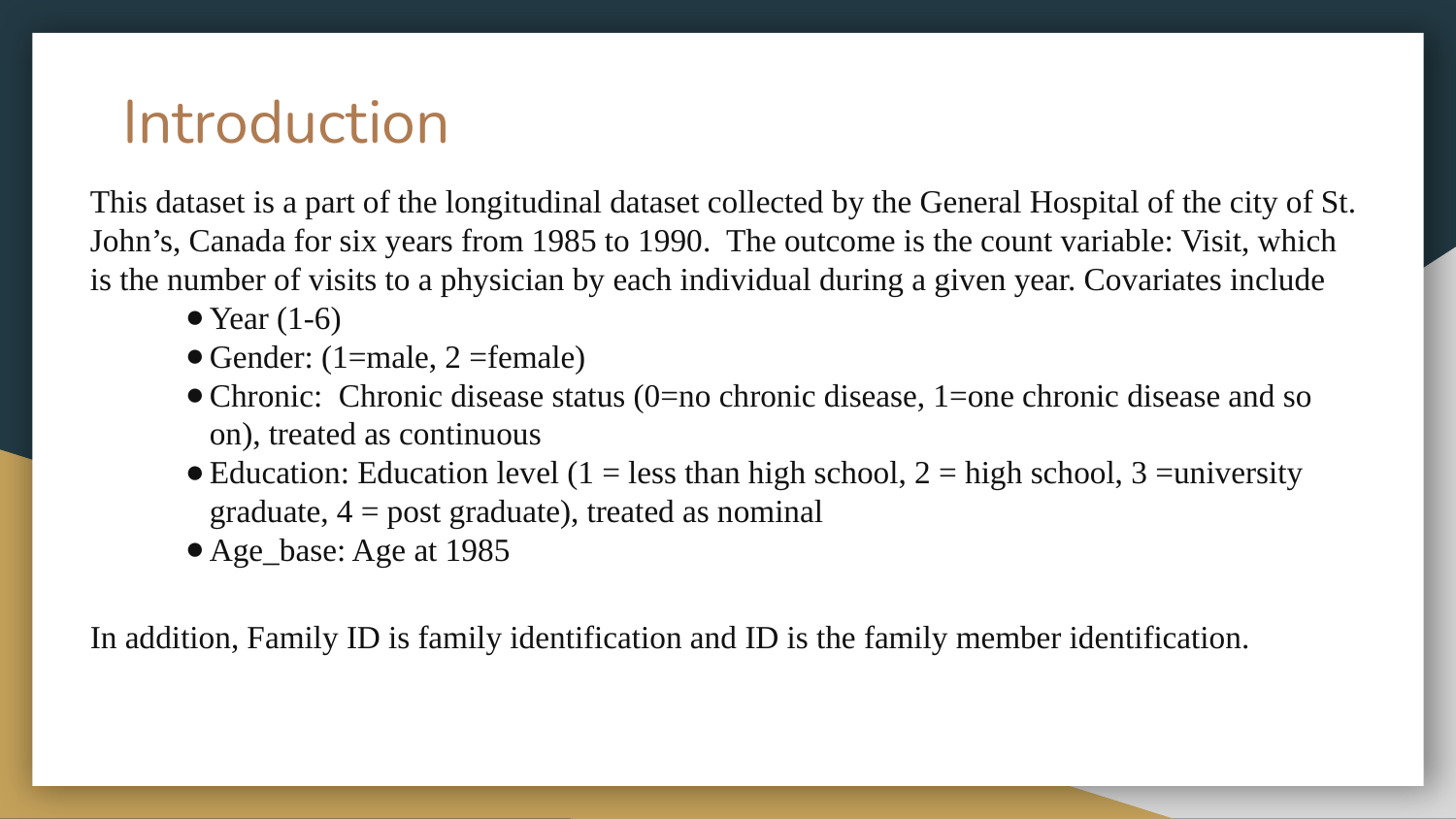

# Introduction
This dataset is a part of the longitudinal dataset collected by the General Hospital of the city of St. John’s, Canada for six years from 1985 to 1990.  The outcome is the count variable: Visit, which is the number of visits to a physician by each individual during a given year. Covariates include
Year (1-6)
Gender: (1=male, 2 =female)
Chronic:  Chronic disease status (0=no chronic disease, 1=one chronic disease and so on), treated as continuous
Education: Education level (1 = less than high school, 2 = high school, 3 =university graduate, 4 = post graduate), treated as nominal
Age_base: Age at 1985
In addition, Family ID is family identification and ID is the family member identification.